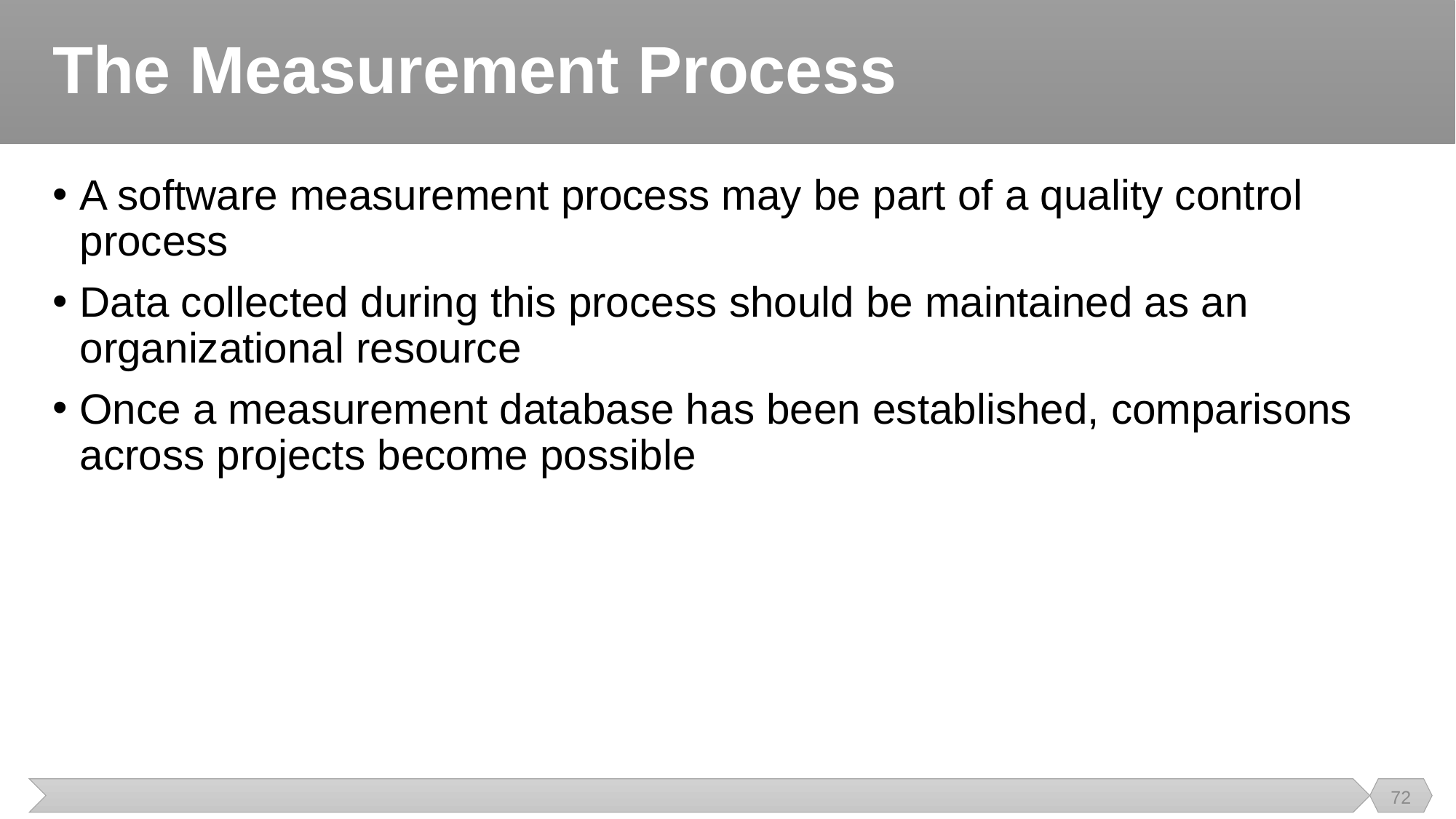

# The Measurement Process
A software measurement process may be part of a quality control process
Data collected during this process should be maintained as an organizational resource
Once a measurement database has been established, comparisons across projects become possible
72